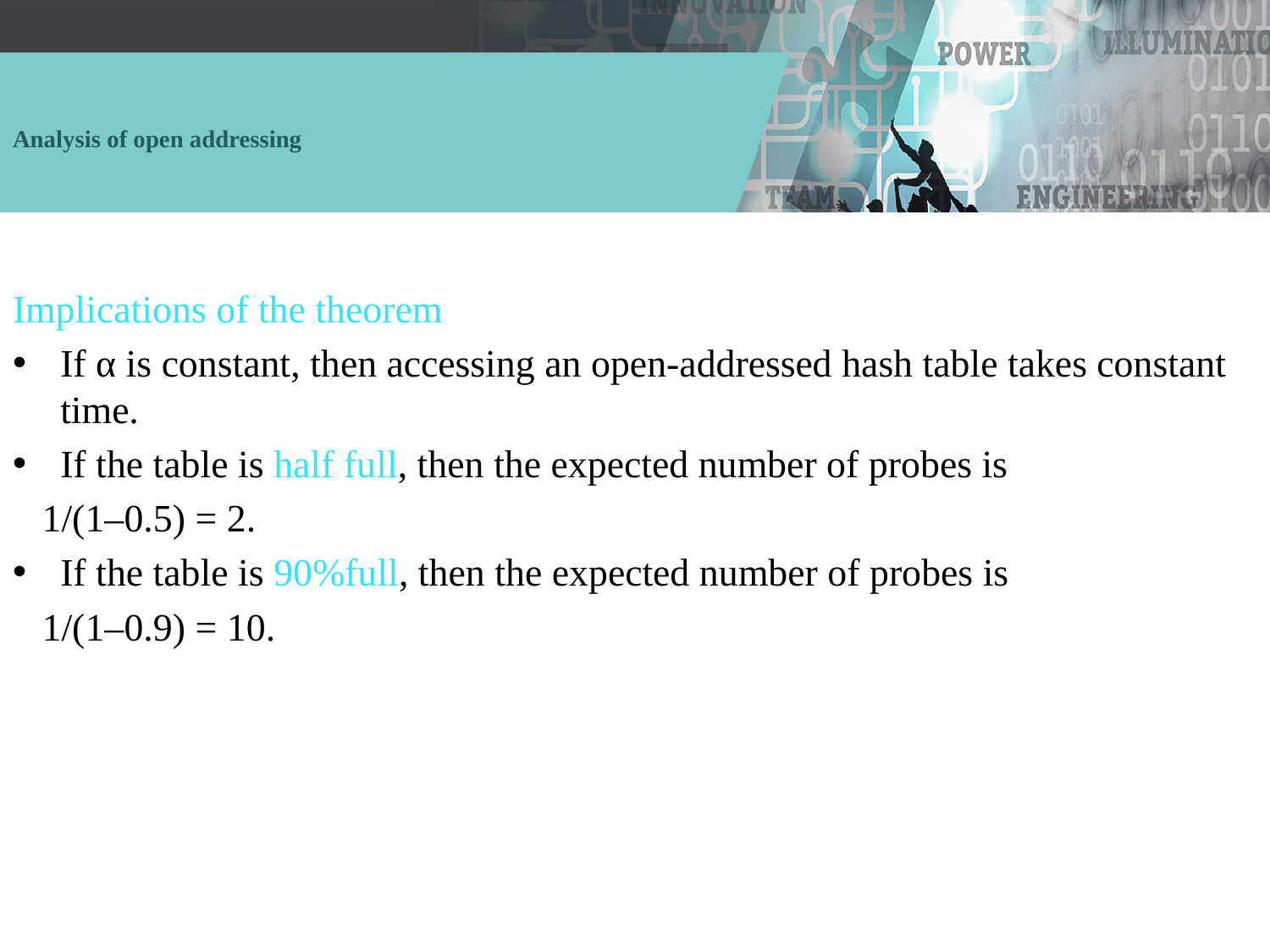

# Analysis of open addressing
Implications of the theorem
If α is constant, then accessing an open-addressed hash table takes constant time.
If the table is half full, then the expected number of probes is
   1/(1–0.5) = 2.
If the table is 90%full, then the expected number of probes is
   1/(1–0.9) = 10.